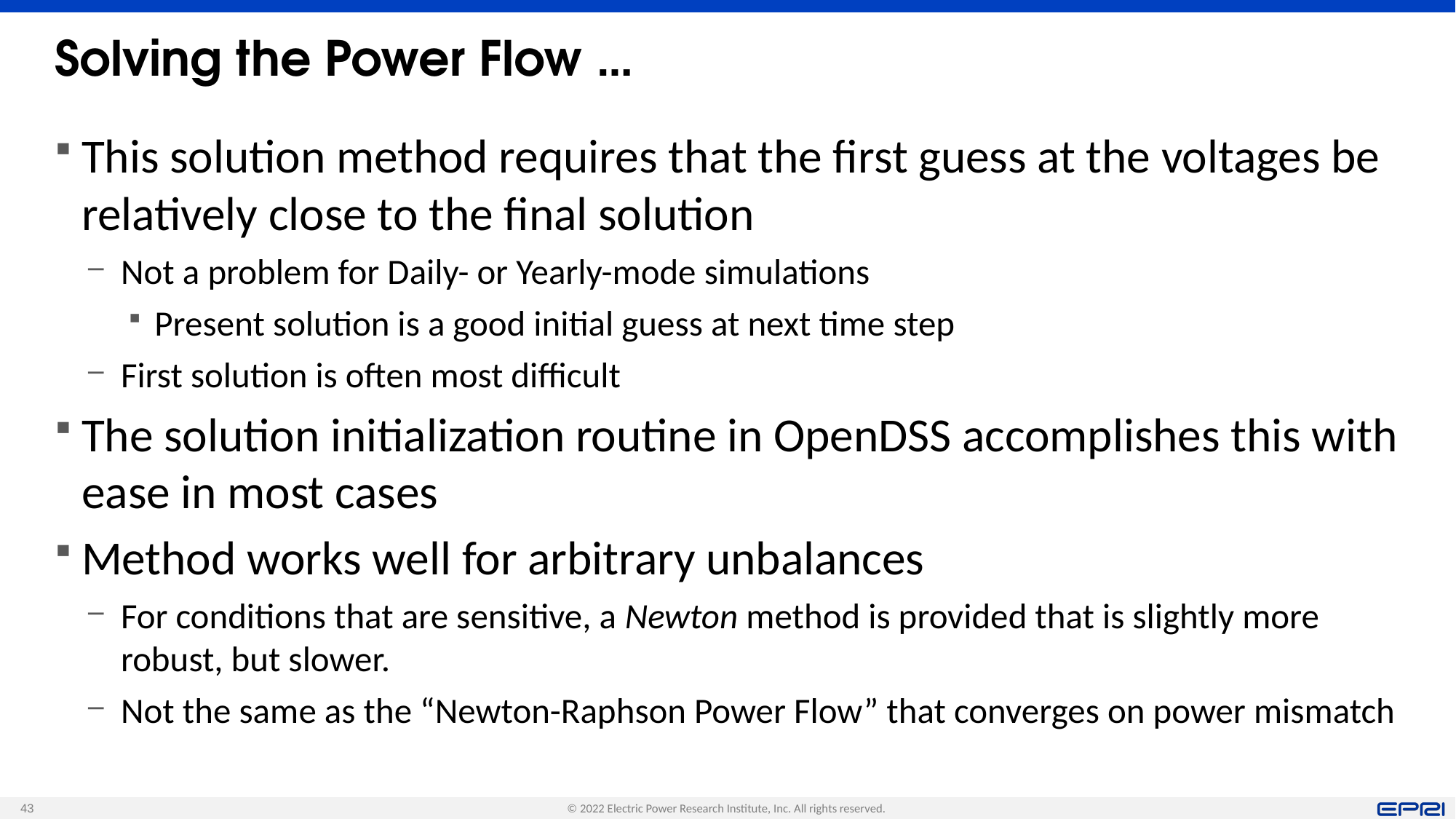

# Solving the Power Flow …
This solution method requires that the first guess at the voltages be relatively close to the final solution
Not a problem for Daily- or Yearly-mode simulations
Present solution is a good initial guess at next time step
First solution is often most difficult
The solution initialization routine in OpenDSS accomplishes this with ease in most cases
Method works well for arbitrary unbalances
For conditions that are sensitive, a Newton method is provided that is slightly more robust, but slower.
Not the same as the “Newton-Raphson Power Flow” that converges on power mismatch